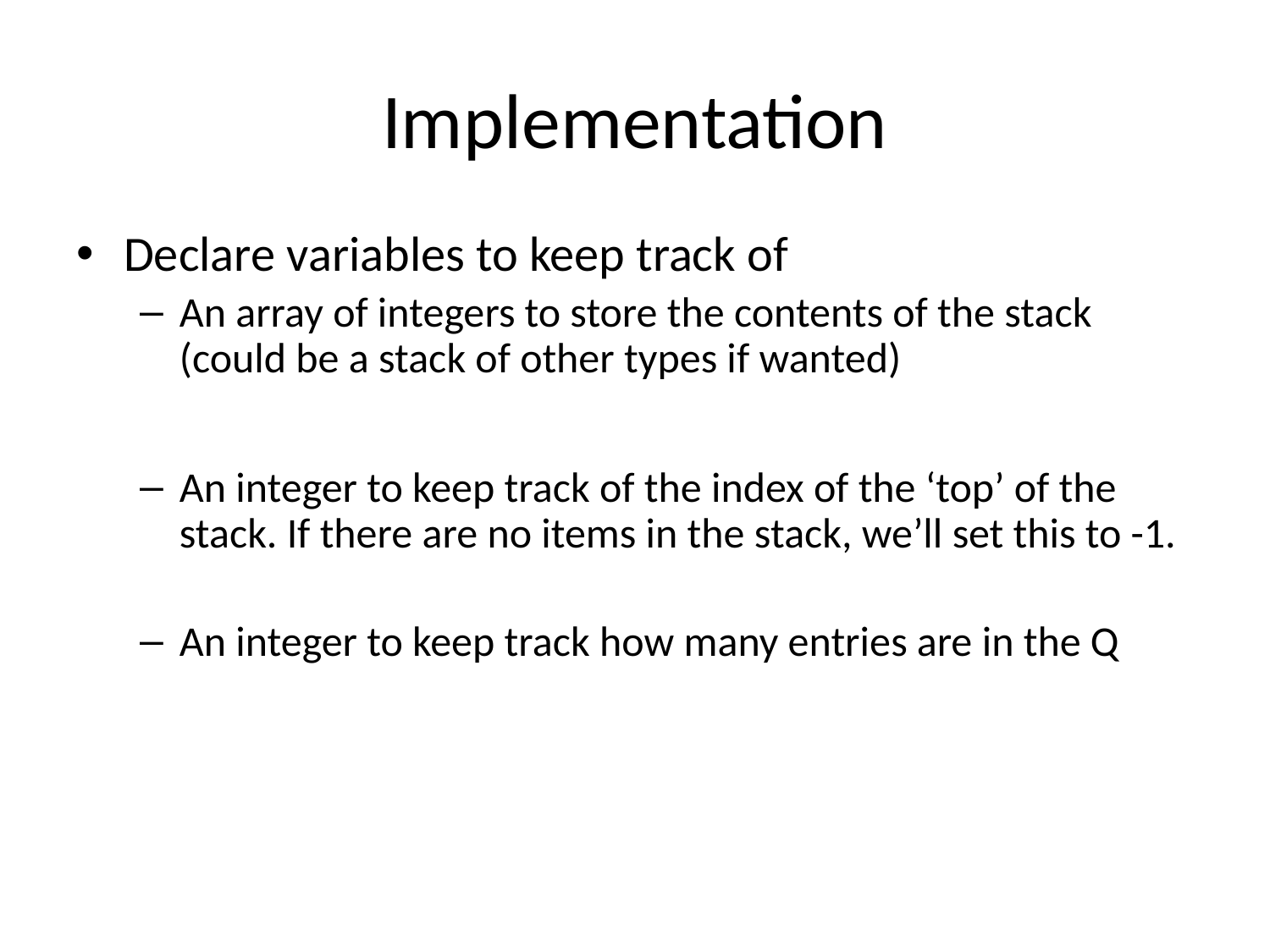

# Implementation
Declare variables to keep track of
An array of integers to store the contents of the stack (could be a stack of other types if wanted)

An integer to keep track of the index of the ‘top’ of the stack. If there are no items in the stack, we’ll set this to -1.

An integer to keep track how many entries are in the Q